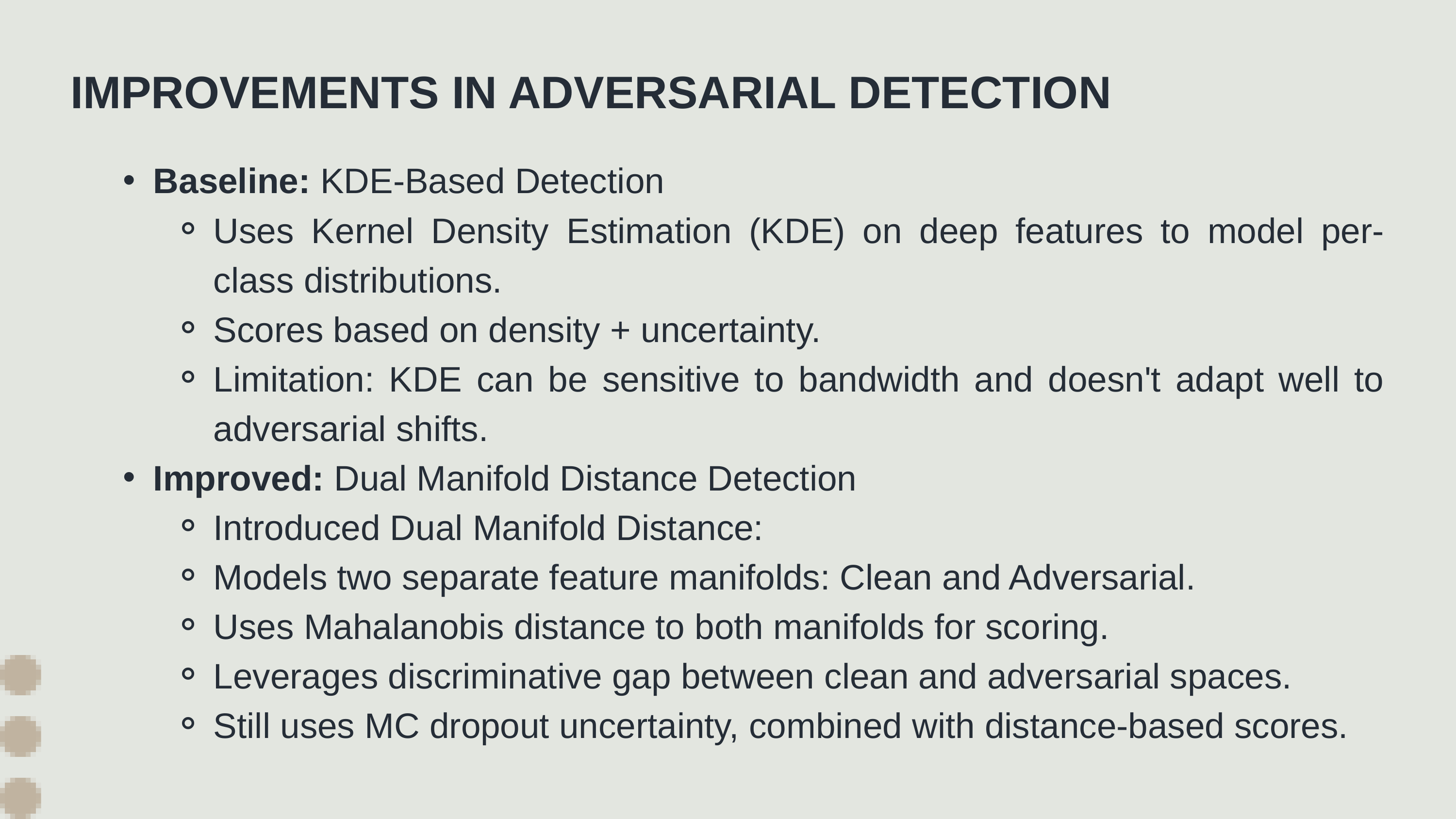

IMPROVEMENTS IN ADVERSARIAL DETECTION
Baseline: KDE-Based Detection
Uses Kernel Density Estimation (KDE) on deep features to model per-class distributions.
Scores based on density + uncertainty.
Limitation: KDE can be sensitive to bandwidth and doesn't adapt well to adversarial shifts.
Improved: Dual Manifold Distance Detection
Introduced Dual Manifold Distance:
Models two separate feature manifolds: Clean and Adversarial.
Uses Mahalanobis distance to both manifolds for scoring.
Leverages discriminative gap between clean and adversarial spaces.
Still uses MC dropout uncertainty, combined with distance-based scores.